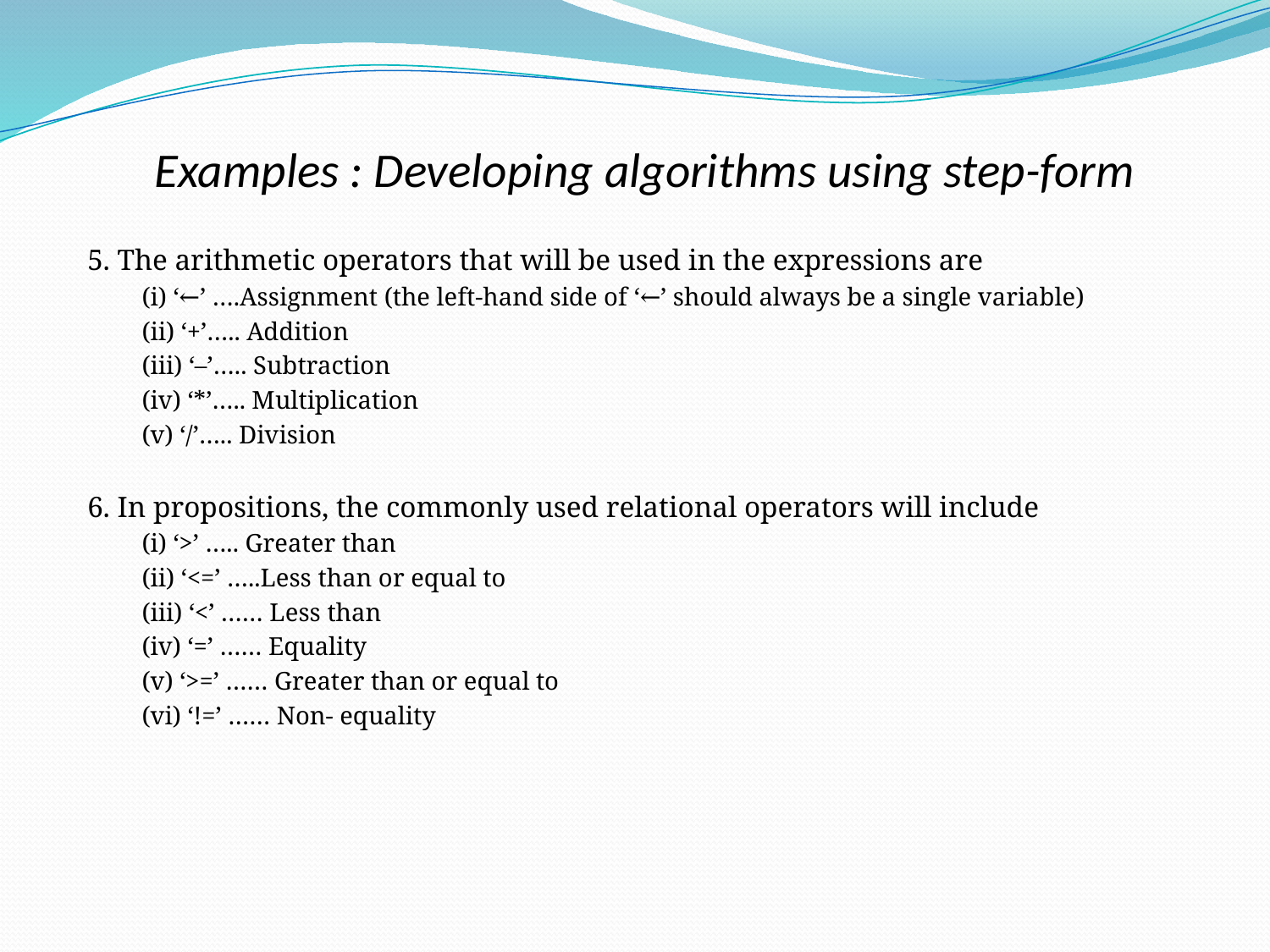

# Examples : Developing algorithms using step-form
5. The arithmetic operators that will be used in the expressions are
(i) ‘←’ ….Assignment (the left-hand side of ‘←’ should always be a single variable)
(ii) ‘+’….. Addition
(iii) ‘–’….. Subtraction
(iv) ‘*’….. Multiplication
(v) ‘/’….. Division

6. In propositions, the commonly used relational operators will include
(i) ‘>’ ….. Greater than
(ii) ‘<=’ …..Less than or equal to
(iii) ‘<’ …… Less than
(iv) ‘=’ …… Equality
(v) ‘>=’ …… Greater than or equal to
(vi) ‘!=’ …… Non- equality